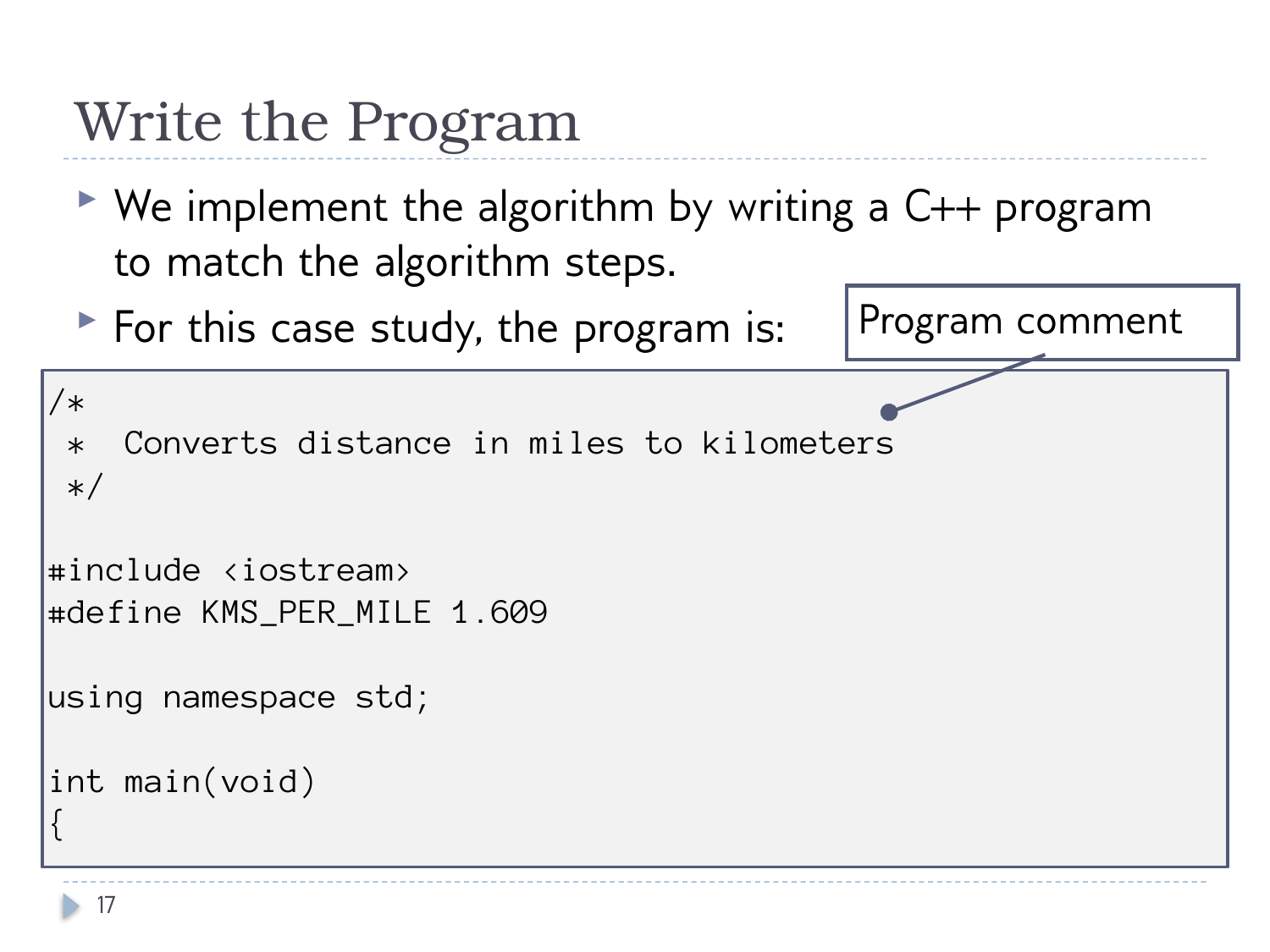

# Write the Program
We implement the algorithm by writing a C++ program to match the algorithm steps.
For this case study, the program is:

Program comment
/*
 *  Converts distance in miles to kilometers
 */

#include <iostream>
#define KMS_PER_MILE 1.609

using namespace std;

int main(void)
{

17